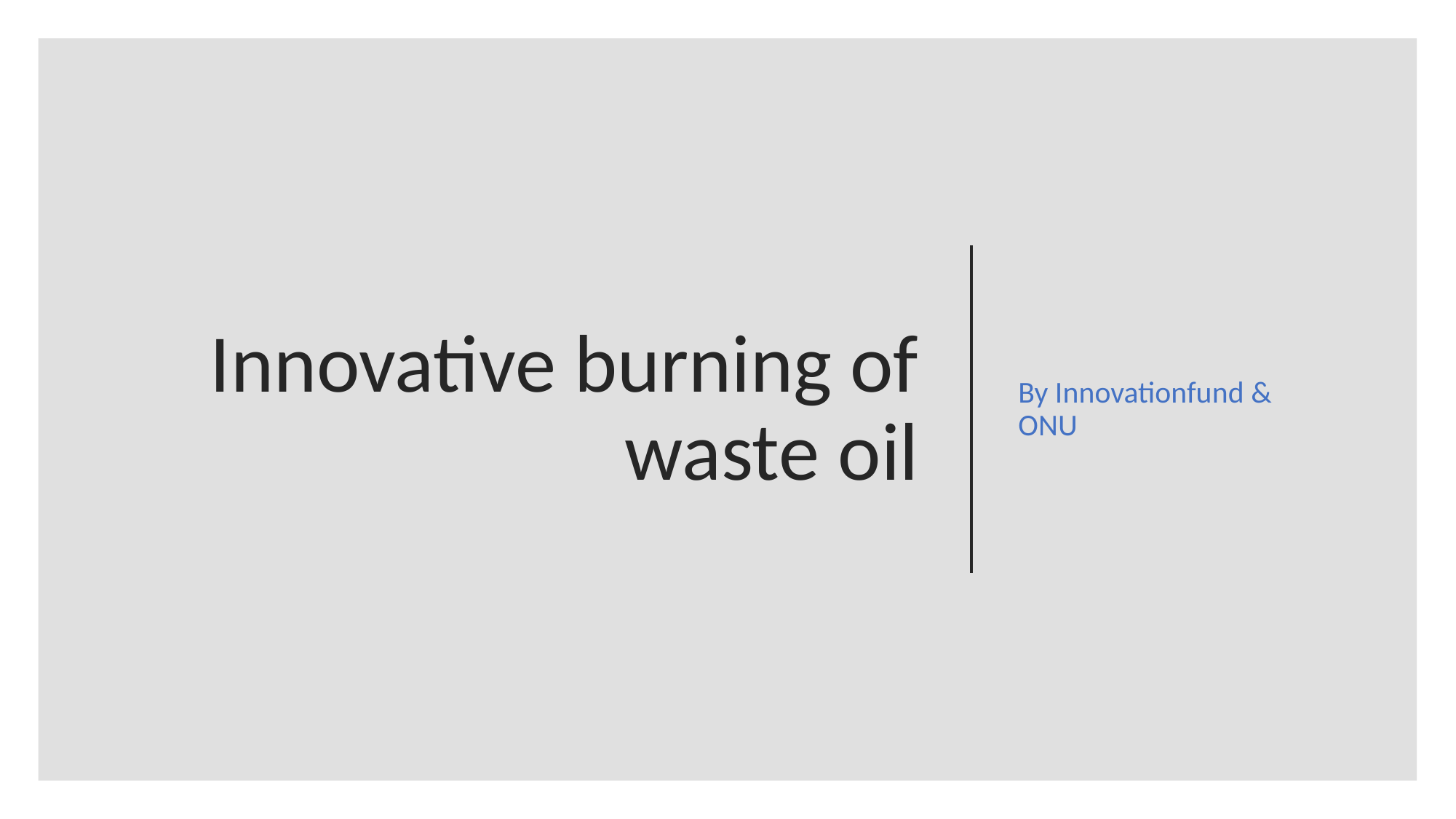

By Innovationfund & ONU
# Innovative burning of waste oil